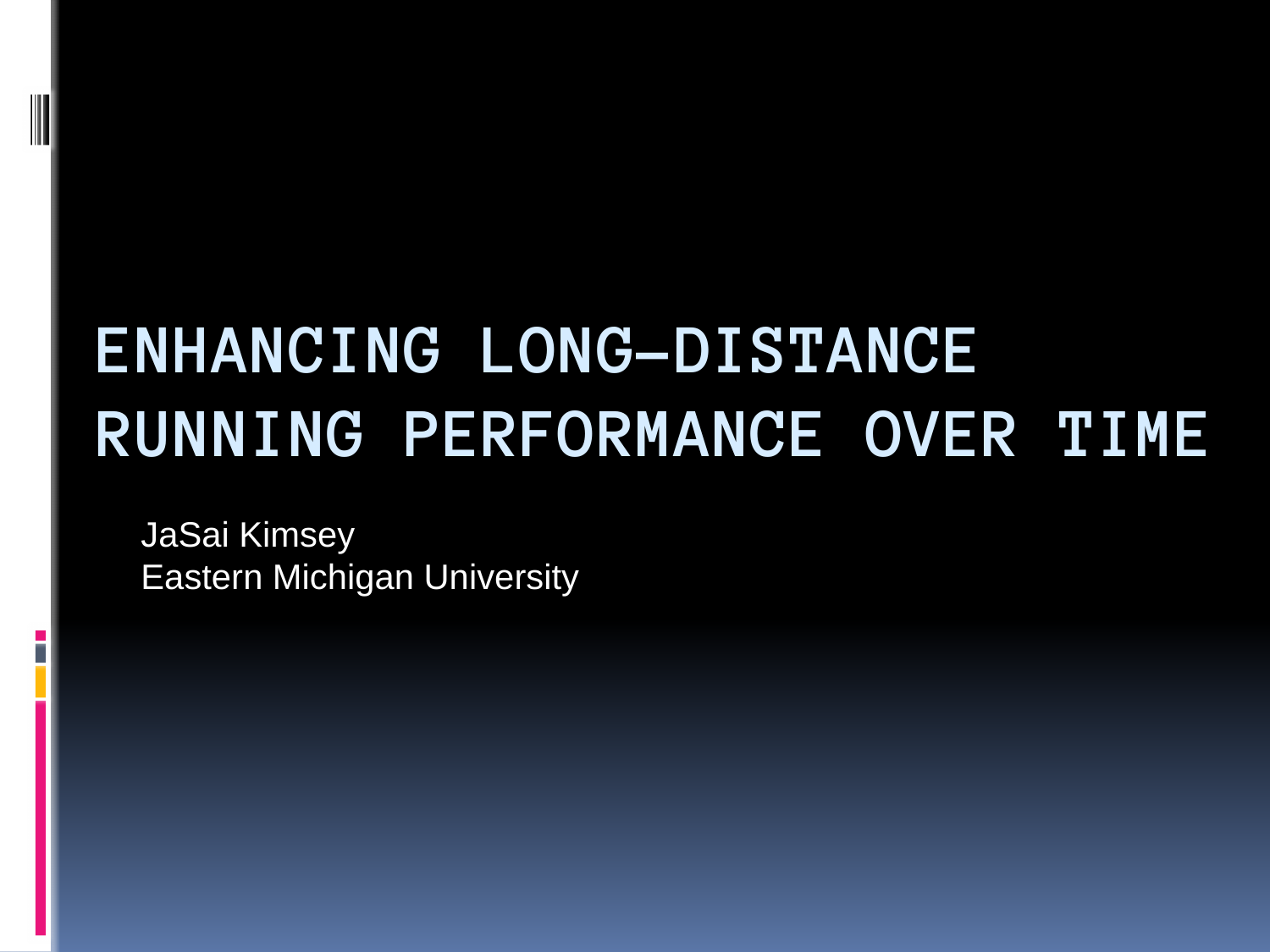

# Enhancing Long-Distance Running Performance Over Time
JaSai Kimsey
Eastern Michigan University